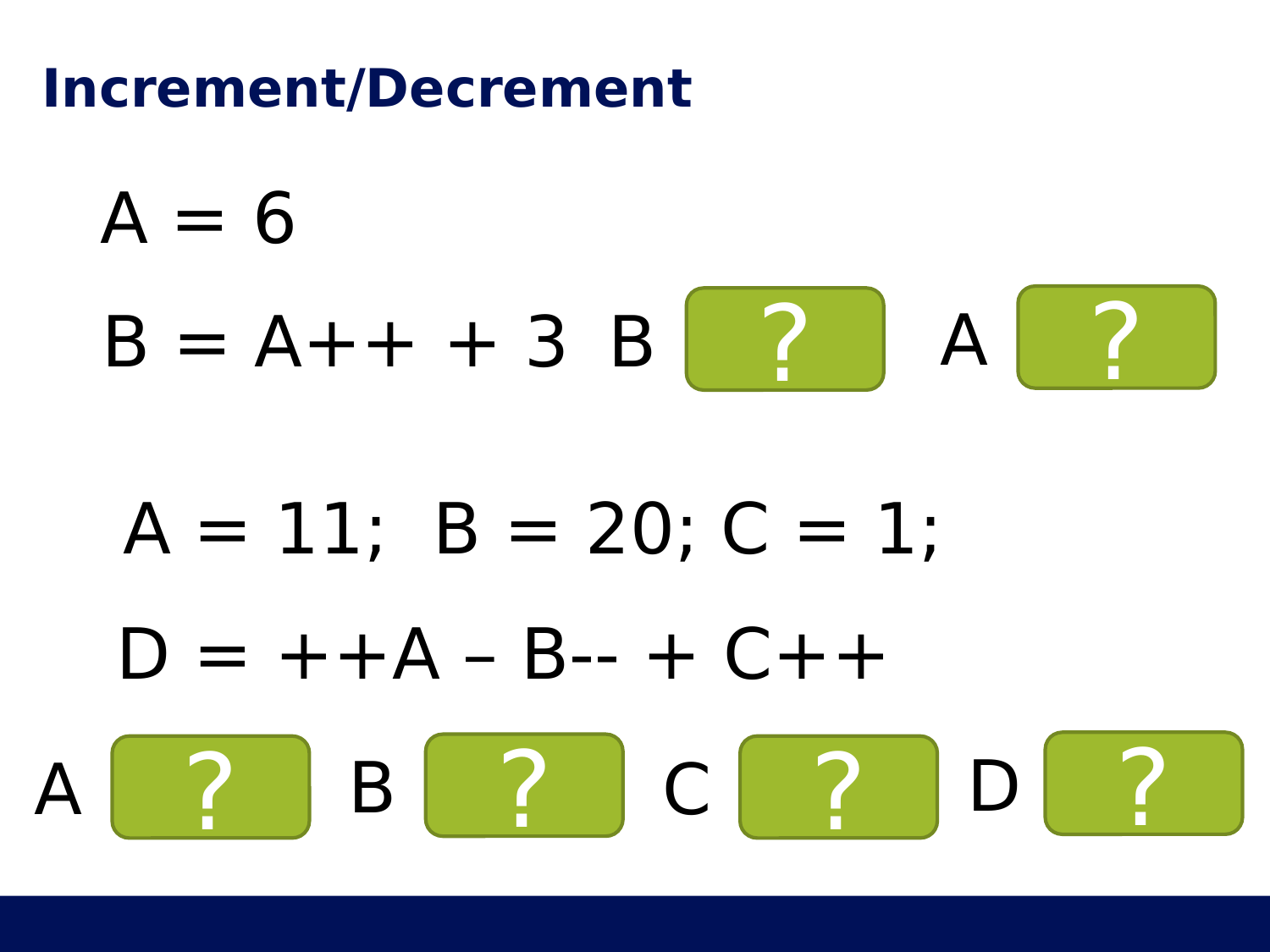

# Increment/Decrement
A = 6
?
A
?
B
B = A++ + 3
A = 11;  B = 20; C = 1;
D = ++A – B-- + C++
?
D
?
B
?
A
?
C